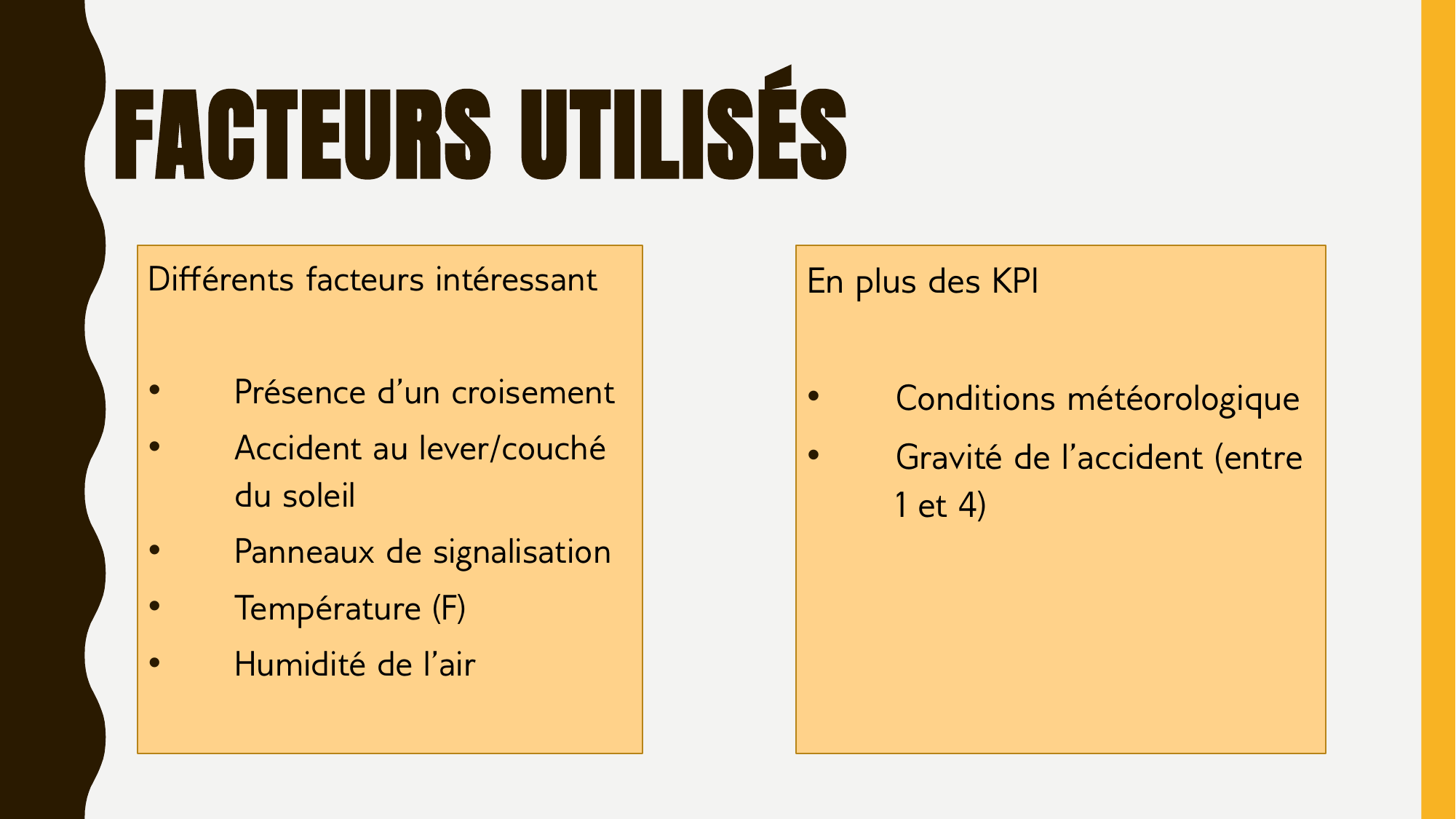

# Facteurs utilisés
Différents facteurs intéressant

Présence d’un croisement
Accident au lever/couché du soleil
Panneaux de signalisation
Température (F)
Humidité de l’air

En plus des KPI

Conditions météorologique
Gravité de l’accident (entre 1 et 4)